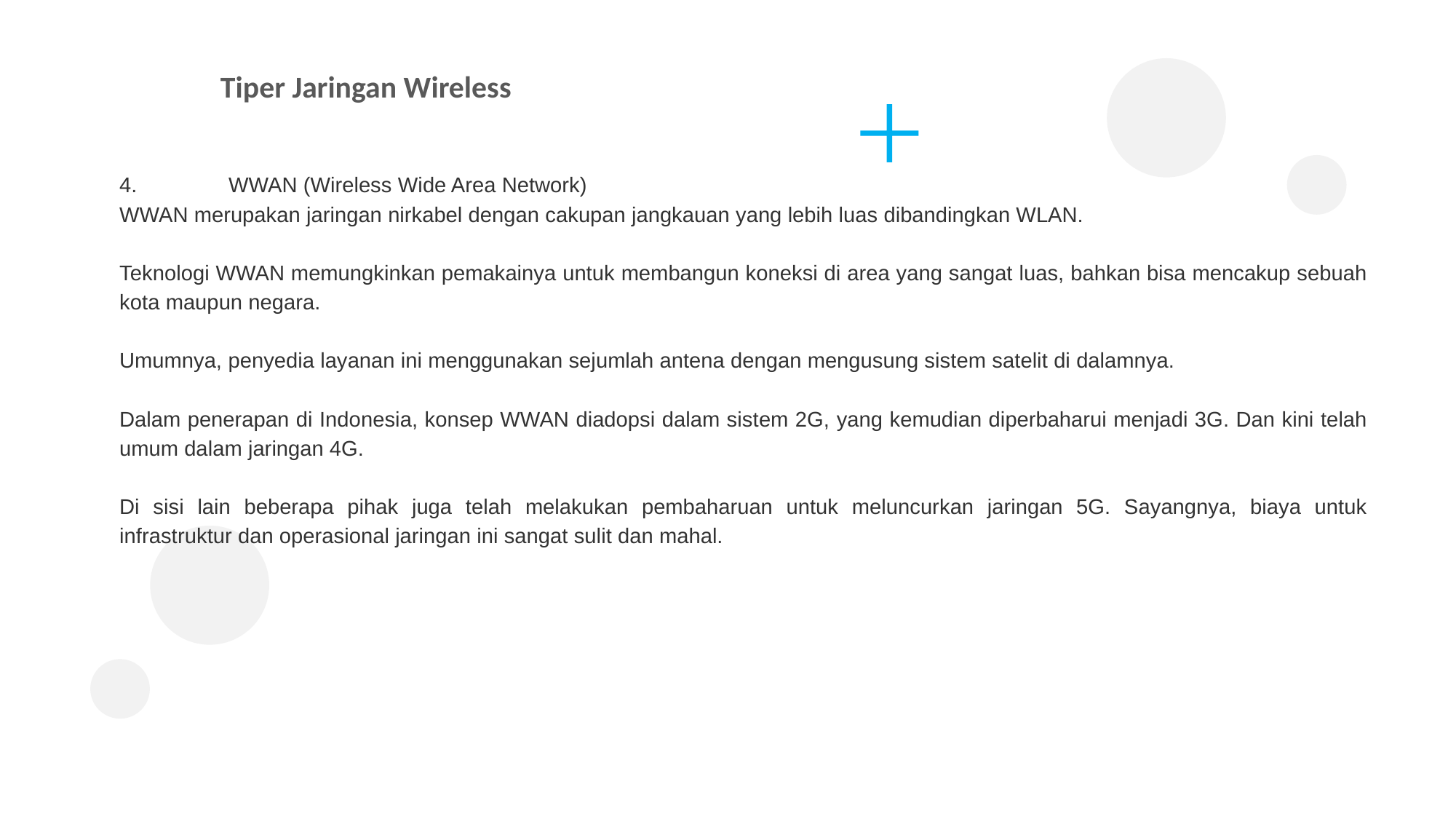

Tiper Jaringan Wireless

4.	WWAN (Wireless Wide Area Network)
WWAN merupakan jaringan nirkabel dengan cakupan jangkauan yang lebih luas dibandingkan WLAN.

Teknologi WWAN memungkinkan pemakainya untuk membangun koneksi di area yang sangat luas, bahkan bisa mencakup sebuah kota maupun negara.

Umumnya, penyedia layanan ini menggunakan sejumlah antena dengan mengusung sistem satelit di dalamnya.

Dalam penerapan di Indonesia, konsep WWAN diadopsi dalam sistem 2G, yang kemudian diperbaharui menjadi 3G. Dan kini telah umum dalam jaringan 4G.

Di sisi lain beberapa pihak juga telah melakukan pembaharuan untuk meluncurkan jaringan 5G. Sayangnya, biaya untuk infrastruktur dan operasional jaringan ini sangat sulit dan mahal.